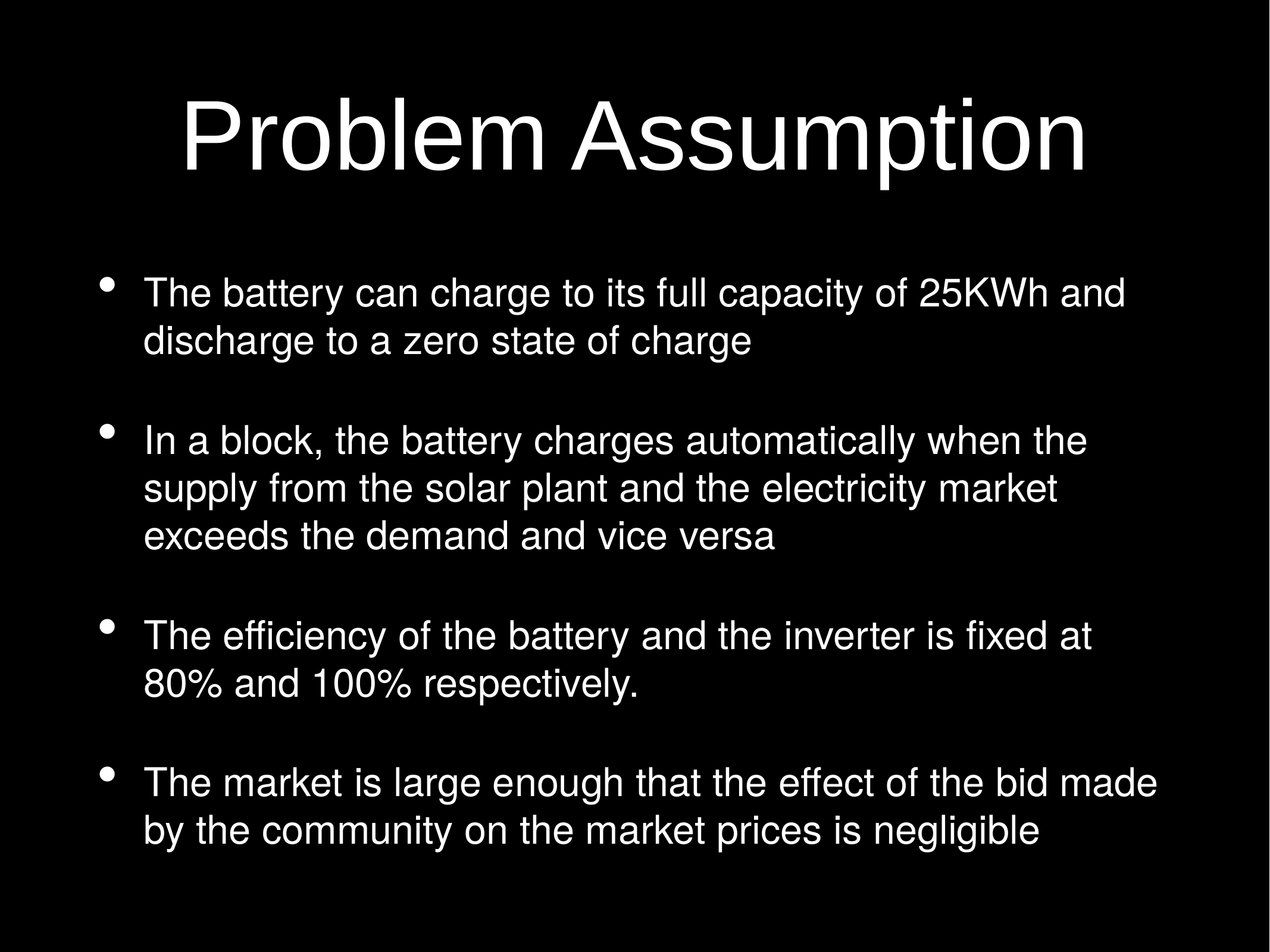

# Problem Assumption
The battery can charge to its full capacity of 25KWh and discharge to a zero state of charge
In a block, the battery charges automatically when the supply from the solar plant and the electricity market exceeds the demand and vice versa
The efficiency of the battery and the inverter is fixed at 80% and 100% respectively.
The market is large enough that the effect of the bid made by the community on the market prices is negligible